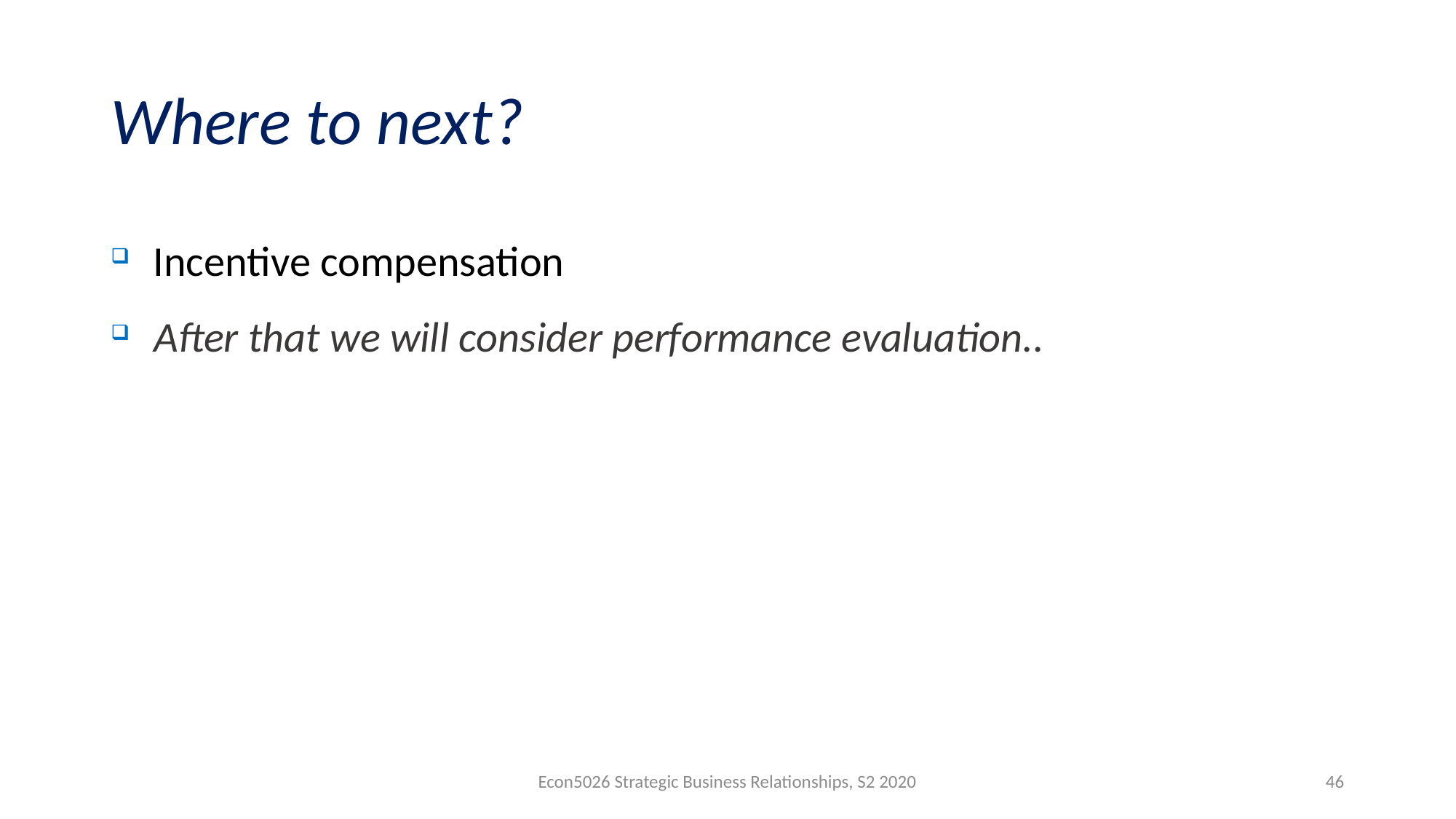

# Where to next?
Incentive compensation
After that we will consider performance evaluation..

Econ5026 Strategic Business Relationships, S2 2020
46